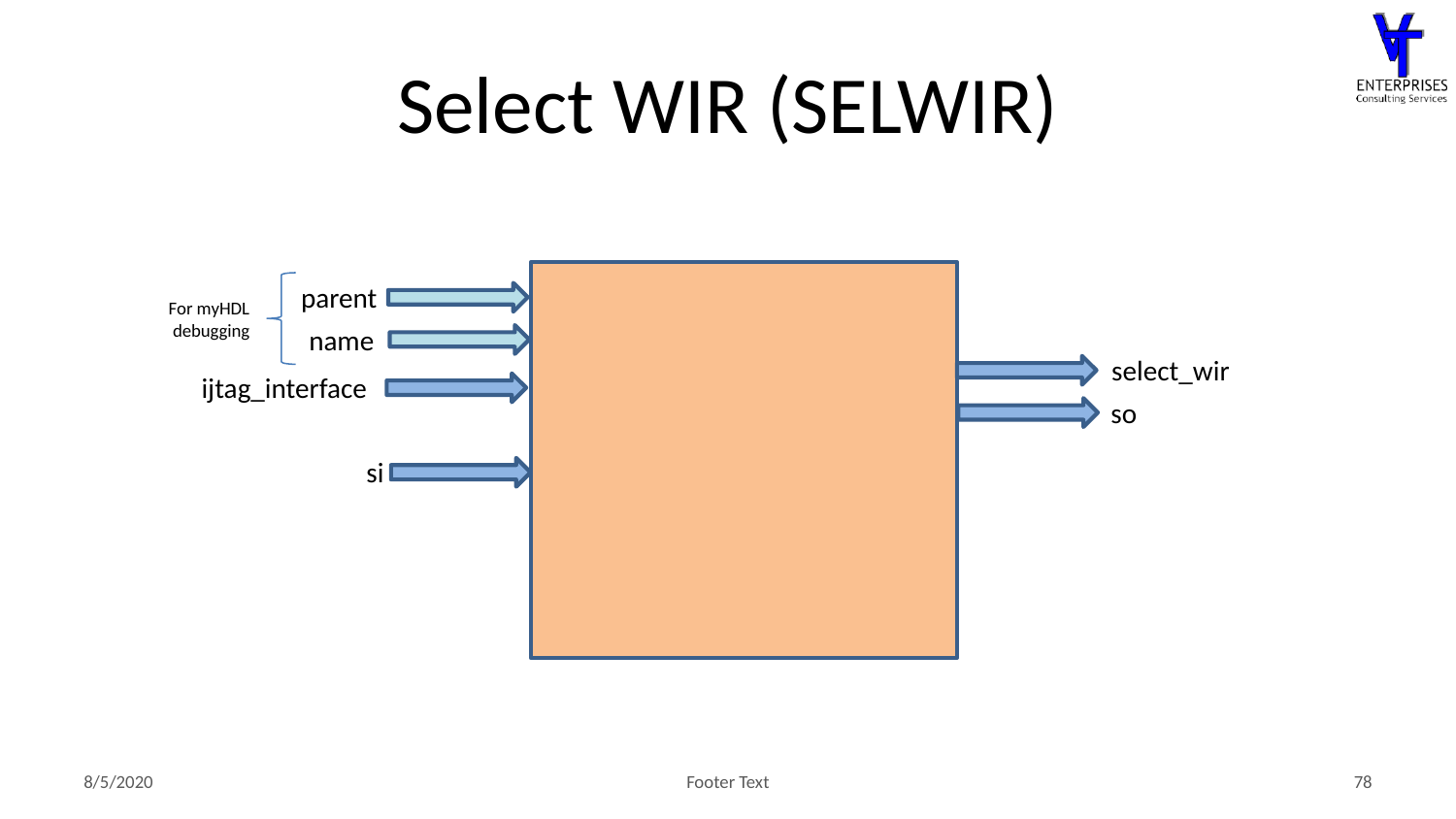

# Select WIR (SELWIR)

parent

For myHDL debugging
name

select_wir

ijtag_interface

si

so
8/5/2020
Footer Text
78